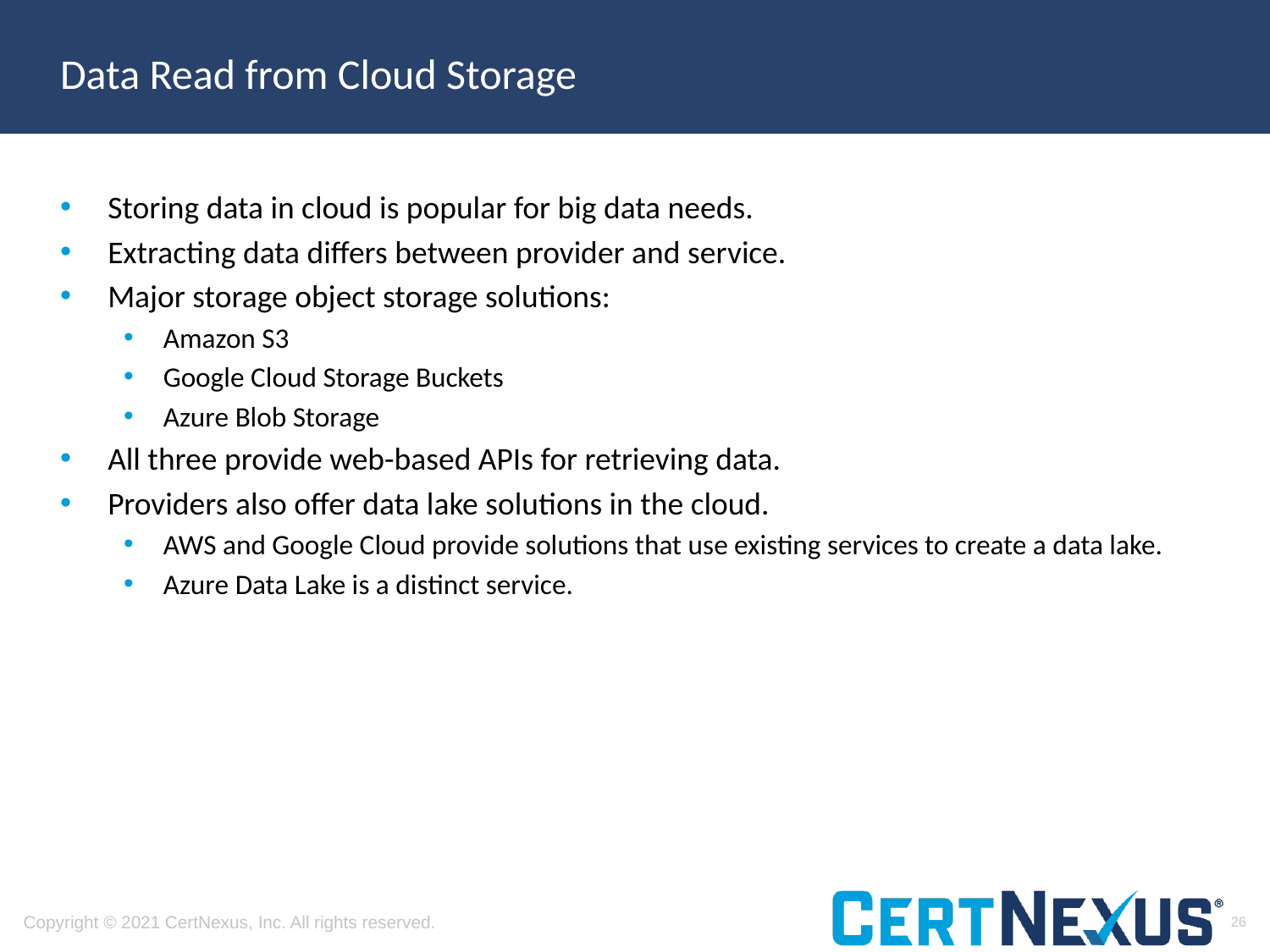

# Data Read from Cloud Storage
Storing data in cloud is popular for big data needs.
Extracting data differs between provider and service.
Major storage object storage solutions:
Amazon S3
Google Cloud Storage Buckets
Azure Blob Storage
All three provide web-based APIs for retrieving data.
Providers also offer data lake solutions in the cloud.
AWS and Google Cloud provide solutions that use existing services to create a data lake.
Azure Data Lake is a distinct service.
26